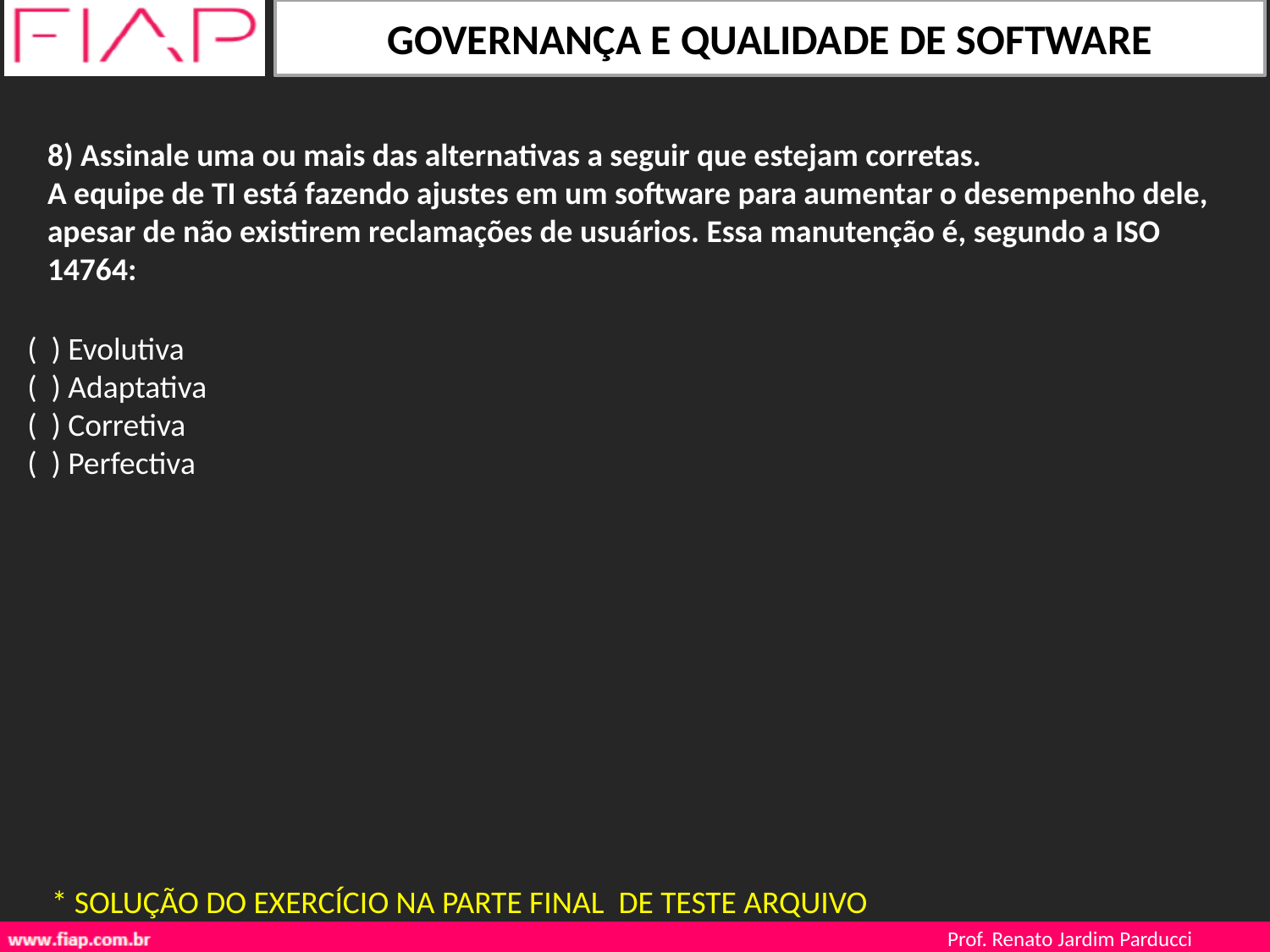

8) Assinale uma ou mais das alternativas a seguir que estejam corretas.
A equipe de TI está fazendo ajustes em um software para aumentar o desempenho dele, apesar de não existirem reclamações de usuários. Essa manutenção é, segundo a ISO 14764:
(  ) Evolutiva
(  ) Adaptativa
(  ) Corretiva
(  ) Perfectiva
* SOLUÇÃO DO EXERCÍCIO NA PARTE FINAL  DE TESTE ARQUIVO